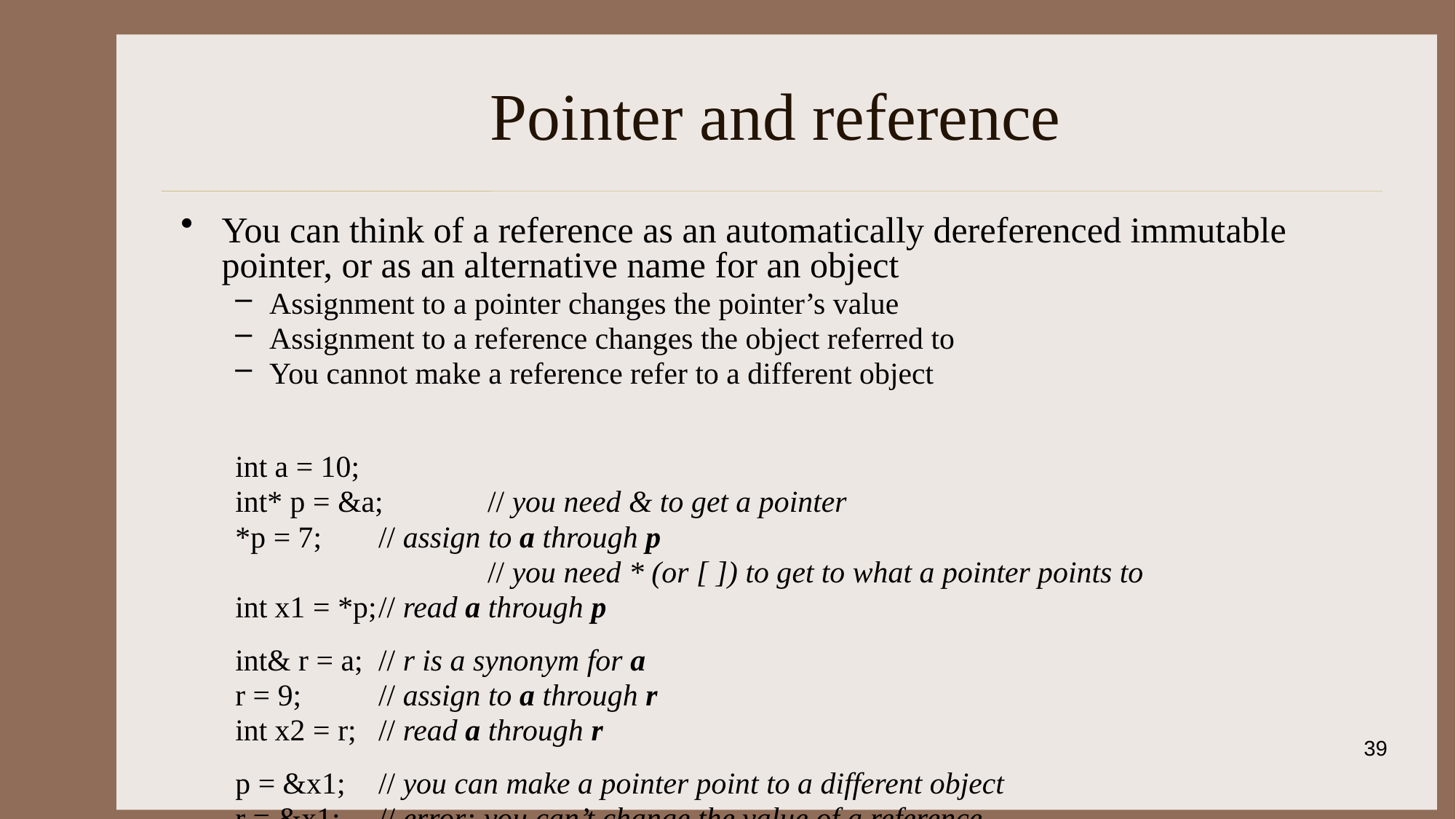

# Pointer and reference
You can think of a reference as an automatically dereferenced immutable pointer, or as an alternative name for an object
Assignment to a pointer changes the pointer’s value
Assignment to a reference changes the object referred to
You cannot make a reference refer to a different object

int a = 10;
int* p = &a;	// you need & to get a pointer
*p = 7;	// assign to a through p
			// you need * (or [ ]) to get to what a pointer points to
int x1 = *p;	// read a through p

int& r = a; 	// r is a synonym for a
r = 9;	// assign to a through r
int x2 = r;	// read a through r

p = &x1;	// you can make a pointer point to a different object
r = &x1;	// error: you can’t change the value of a reference
39